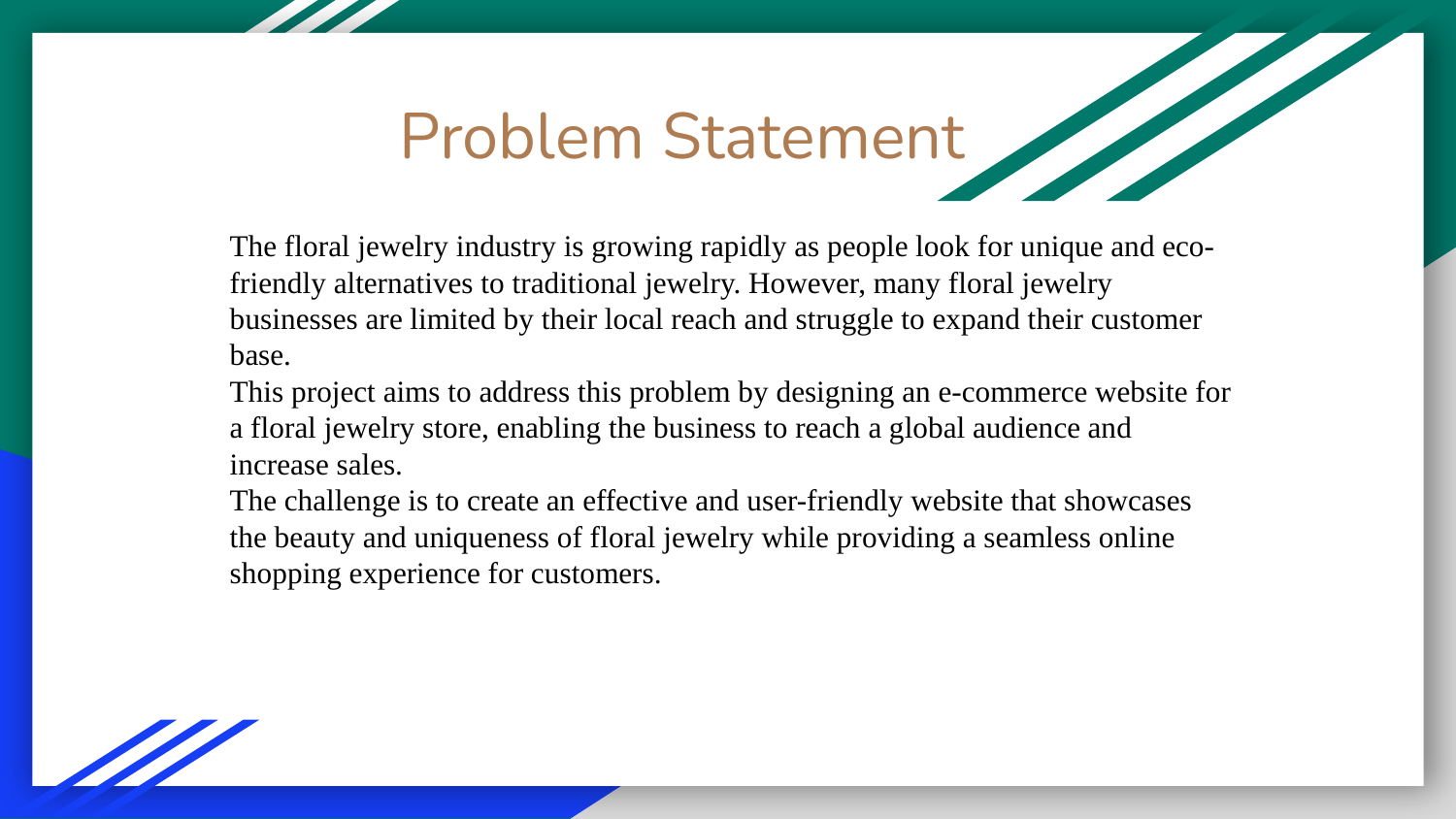

# Problem Statement
The floral jewelry industry is growing rapidly as people look for unique and eco-friendly alternatives to traditional jewelry. However, many floral jewelry businesses are limited by their local reach and struggle to expand their customer base.
This project aims to address this problem by designing an e-commerce website for a floral jewelry store, enabling the business to reach a global audience and increase sales.
The challenge is to create an effective and user-friendly website that showcases the beauty and uniqueness of floral jewelry while providing a seamless online shopping experience for customers.